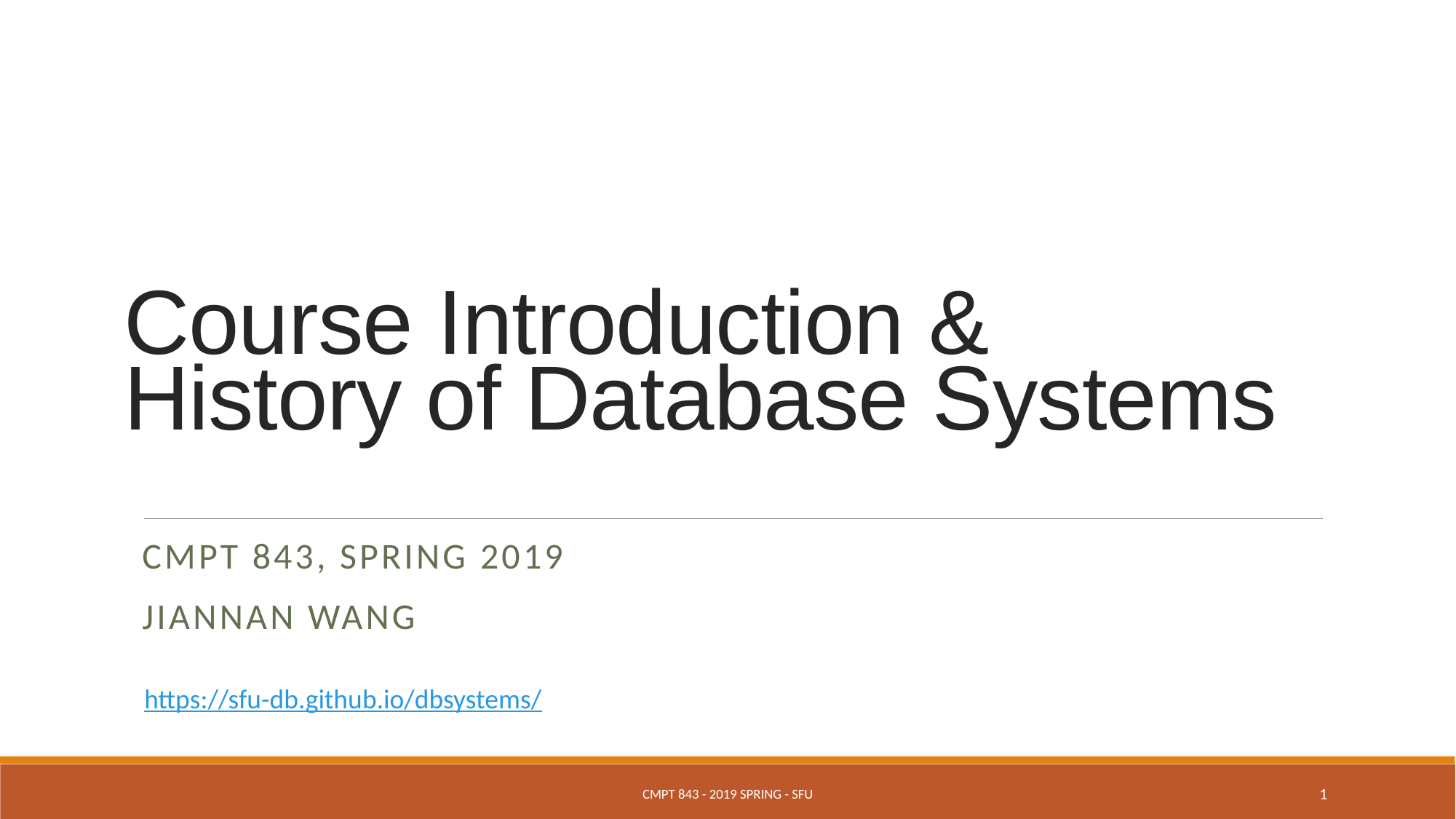

# Course Introduction & History of Database Systems
CMPT 843, SPRING 2019
Jiannan Wang
https://sfu-db.github.io/dbsystems/

CMPT 843 - 2019 Spring - SFU
1